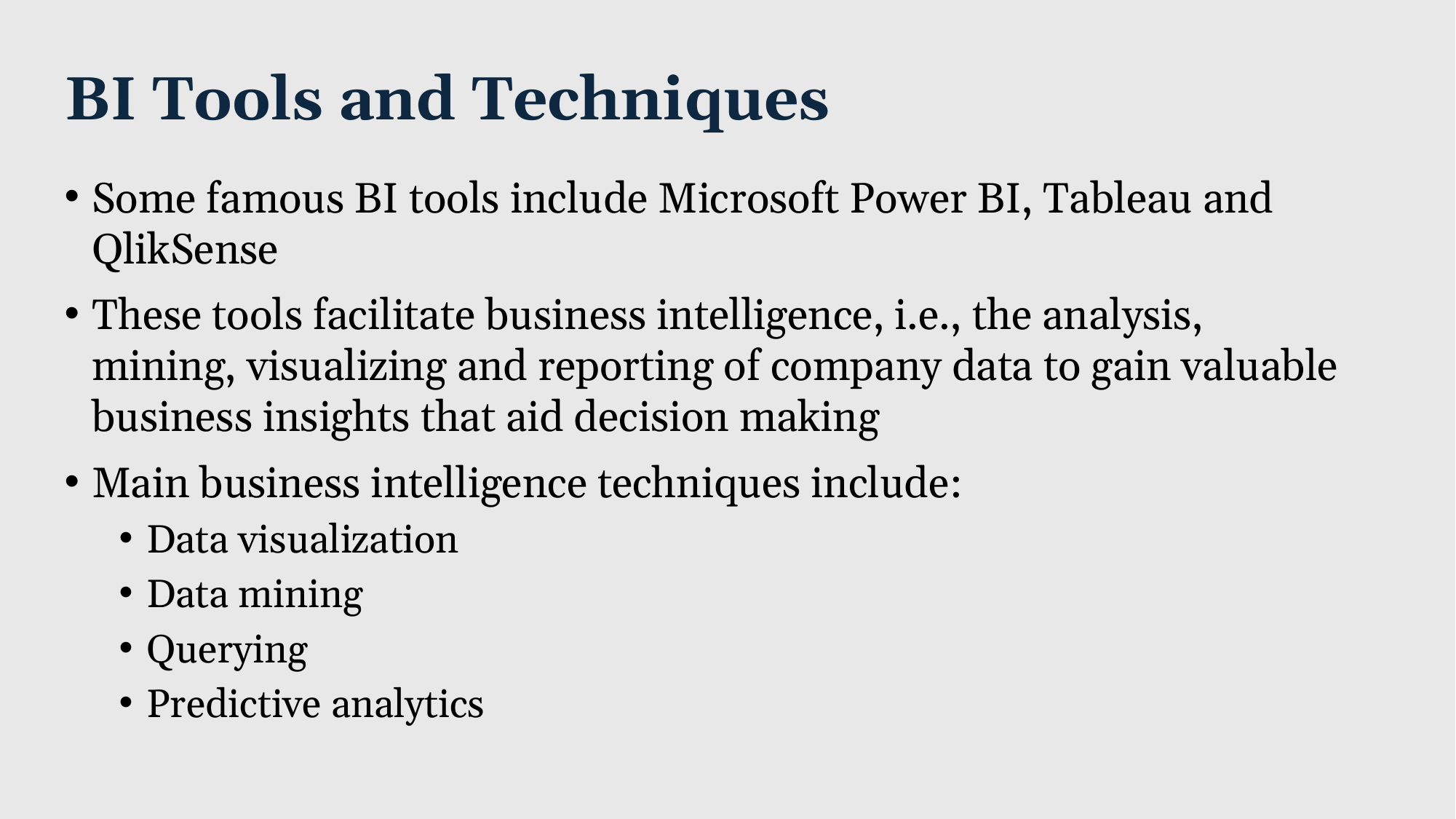

# BI Tools and Techniques
Some famous BI tools include Microsoft Power BI, Tableau and QlikSense
These tools facilitate business intelligence, i.e., the analysis, mining, visualizing and reporting of company data to gain valuable business insights that aid decision making
Main business intelligence techniques include:
Data visualization
Data mining
Querying
Predictive analytics